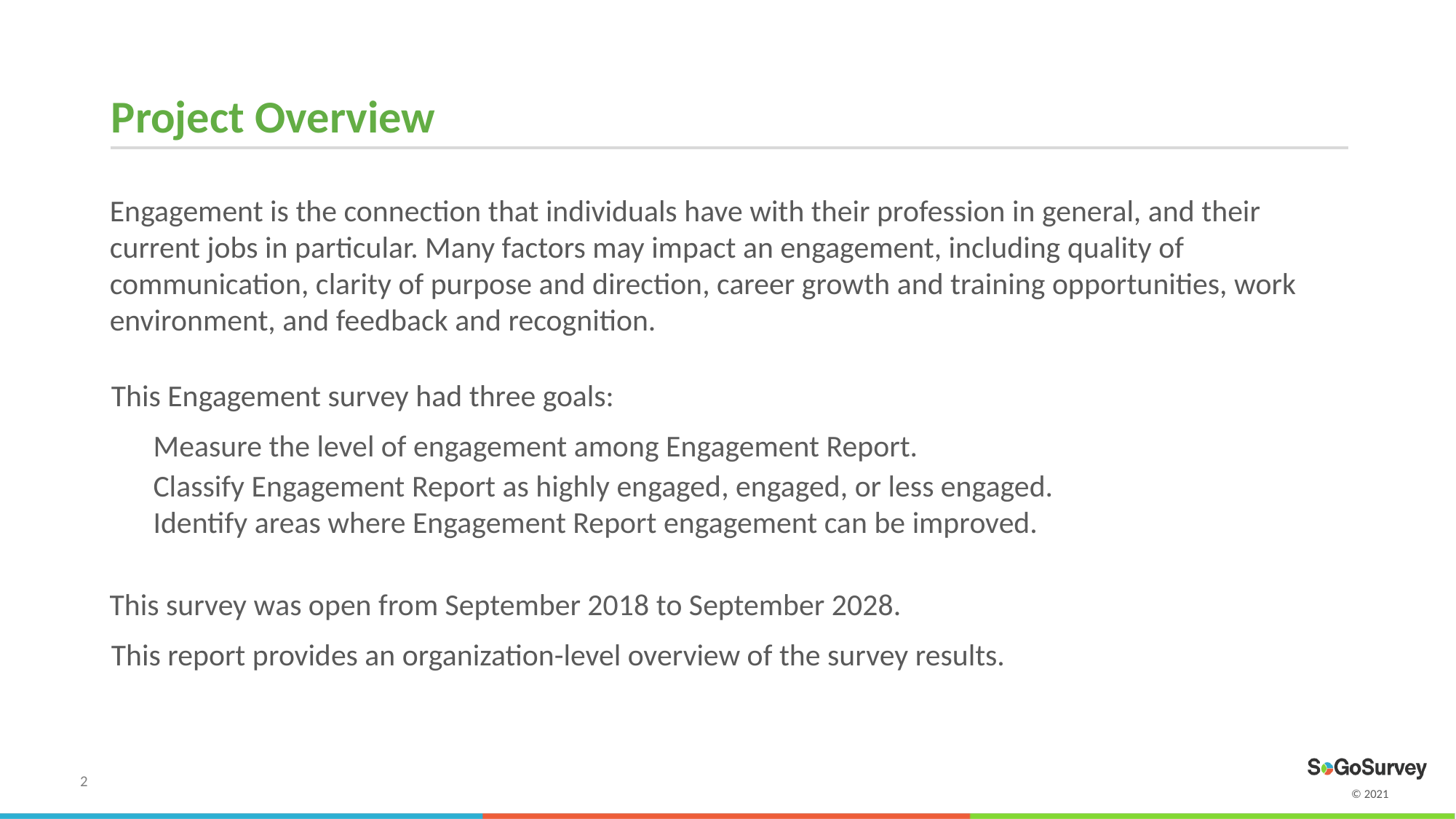

Project Overview
Engagement is the connection that individuals have with their profession in general, and their current jobs in particular. Many factors may impact an engagement, including quality of communication, clarity of purpose and direction, career growth and training opportunities, work environment, and feedback and recognition.
This Engagement survey had three goals:
Measure the level of engagement among Engagement Report.
Classify Engagement Report as highly engaged, engaged, or less engaged.
Identify areas where Engagement Report engagement can be improved.
This survey was open from September 2018 to September 2028.
This report provides an organization-level overview of the survey results.
2